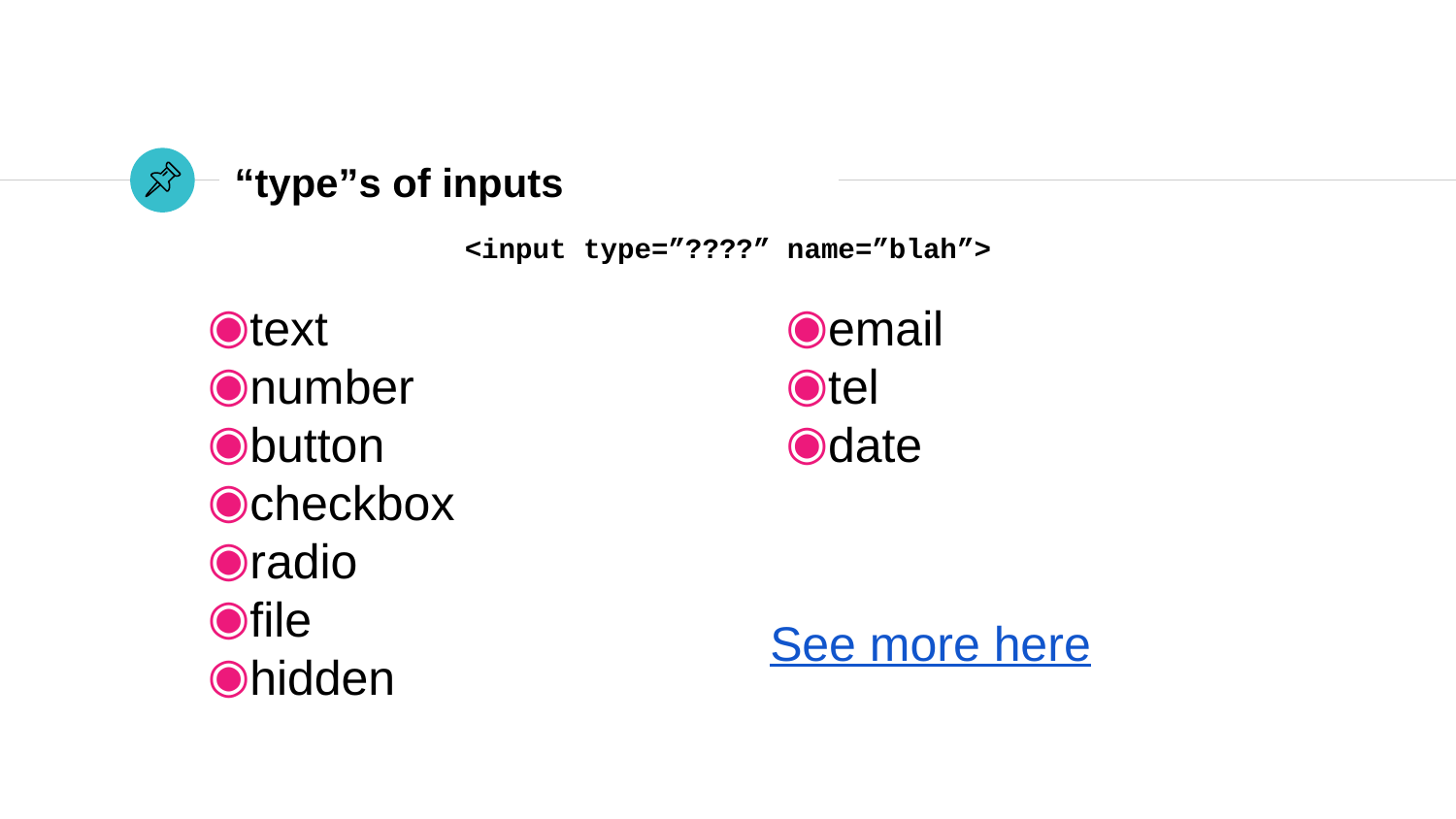

# “type”s of inputs

<input type=”????” name=”blah”>
text
number
button
checkbox
radio
file
hidden
email
tel
date

See more here